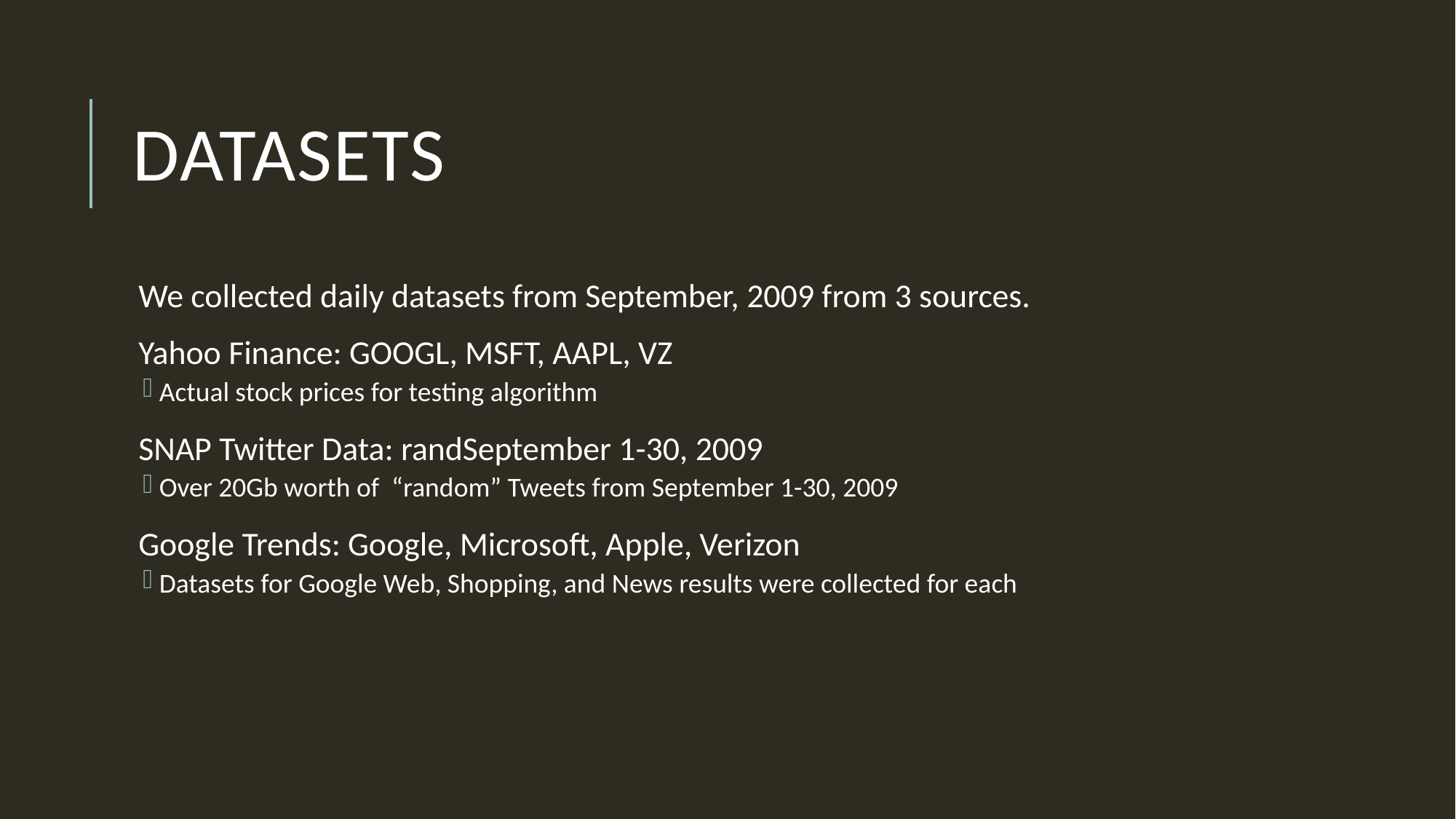

# datasets
We collected daily datasets from September, 2009 from 3 sources.
Yahoo Finance: GOOGL, MSFT, AAPL, VZ
Actual stock prices for testing algorithm
SNAP Twitter Data: randSeptember 1-30, 2009
Over 20Gb worth of  “random” Tweets from September 1-30, 2009
Google Trends: Google, Microsoft, Apple, Verizon
Datasets for Google Web, Shopping, and News results were collected for each